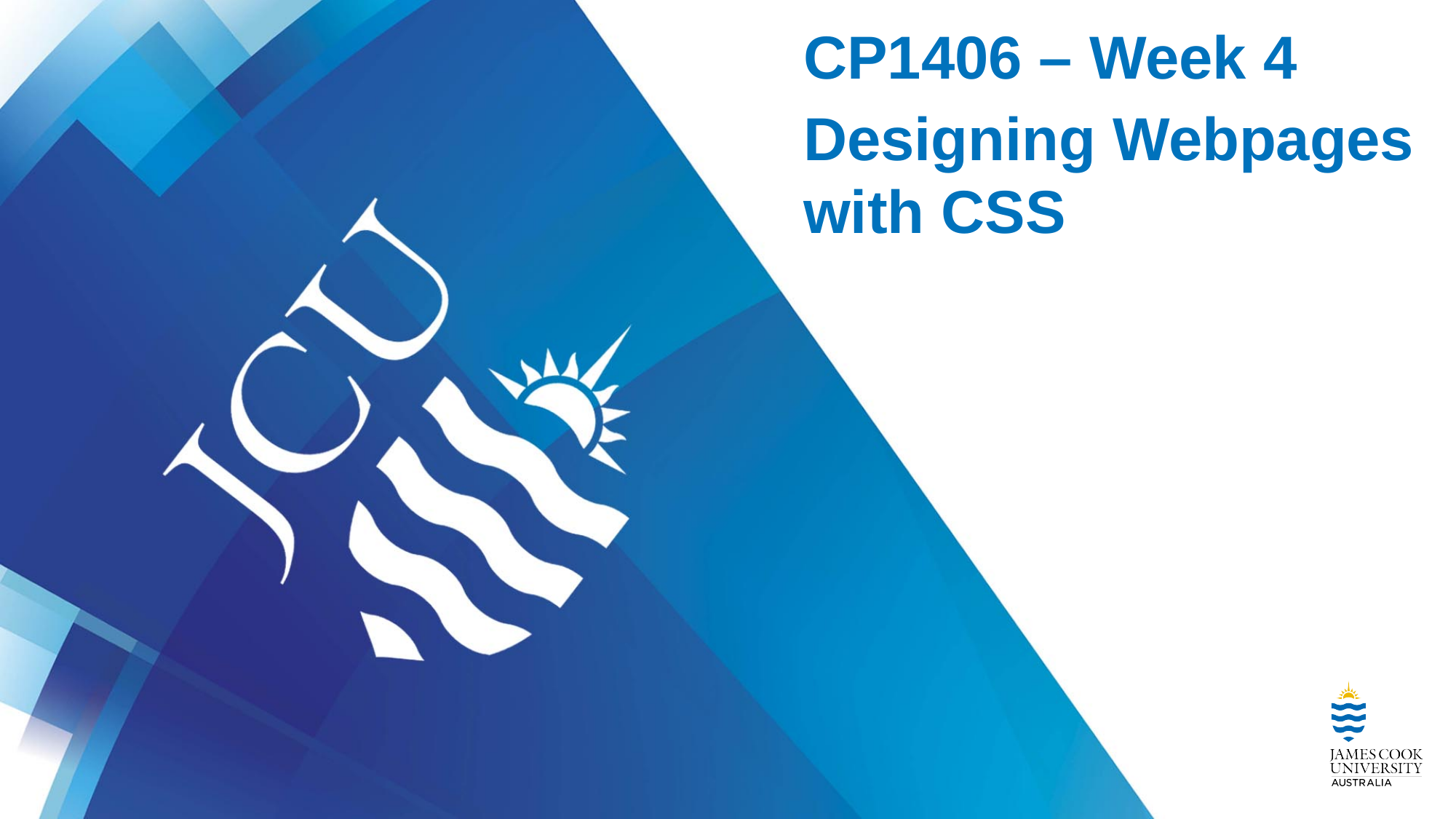

CP1406 – Week 4
Designing Webpages with CSS